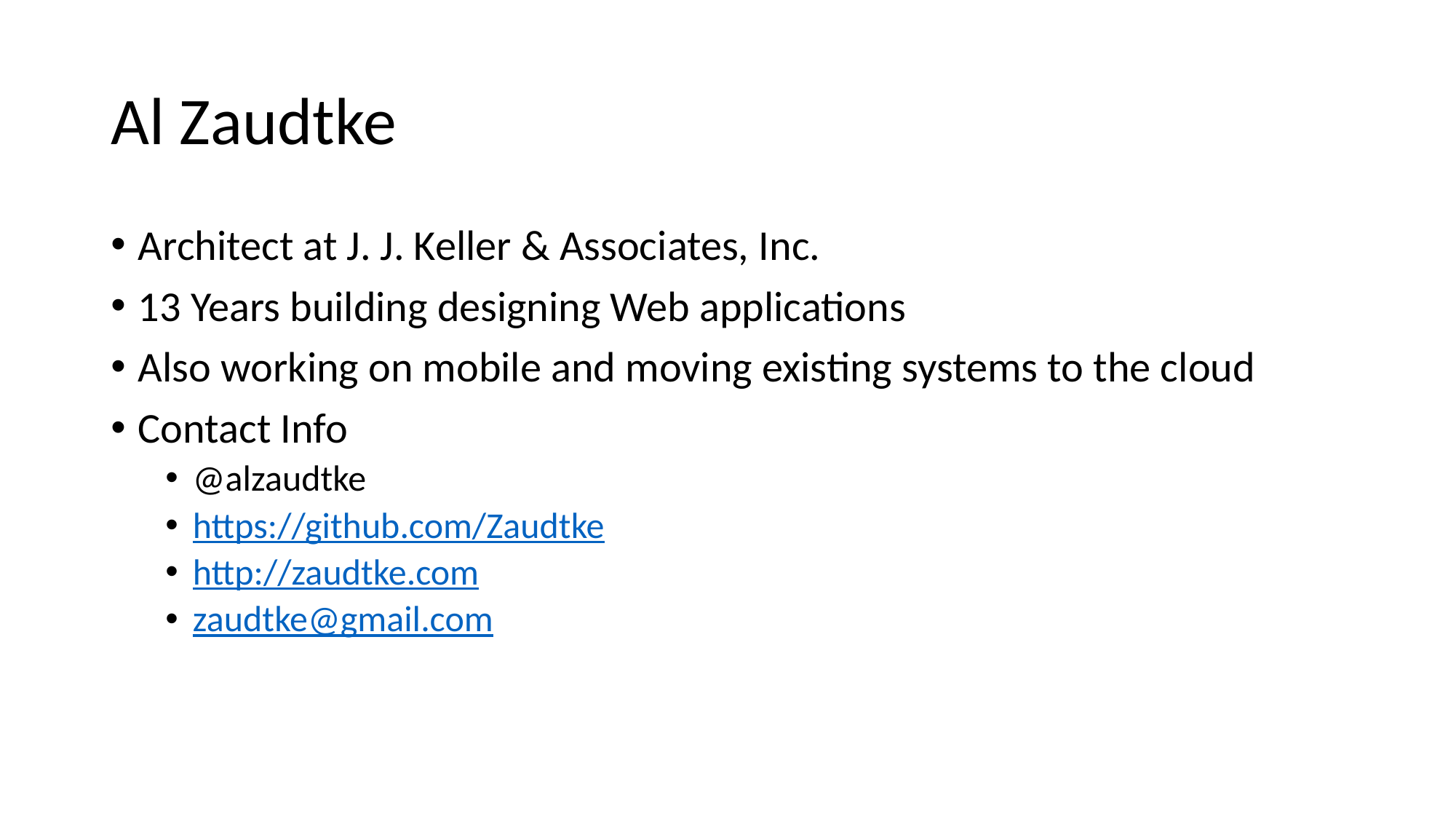

# Al Zaudtke
Architect at J. J. Keller & Associates, Inc.
13 Years building designing Web applications
Also working on mobile and moving existing systems to the cloud
Contact Info
@alzaudtke
https://github.com/Zaudtke
http://zaudtke.com
zaudtke@gmail.com